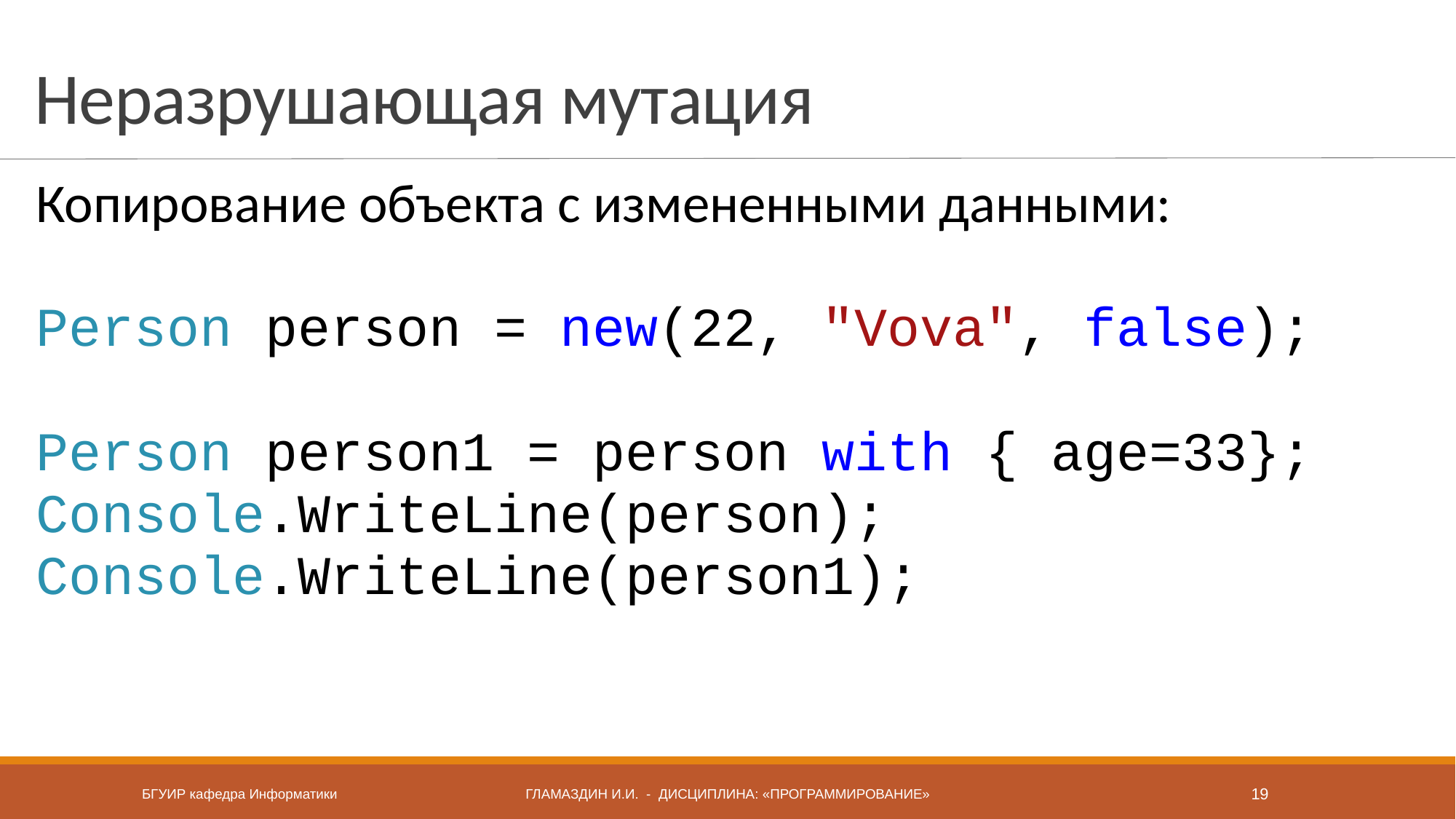

# Неразрушающая мутация
Копирование объекта с измененными данными:

Person person = new(22, "Vova", false);

Person person1 = person with { age=33};
Console.WriteLine(person);
Console.WriteLine(person1);
БГУИР кафедра Информатики
Гламаздин и.и.  -  дисциплина: «Программирование»
19